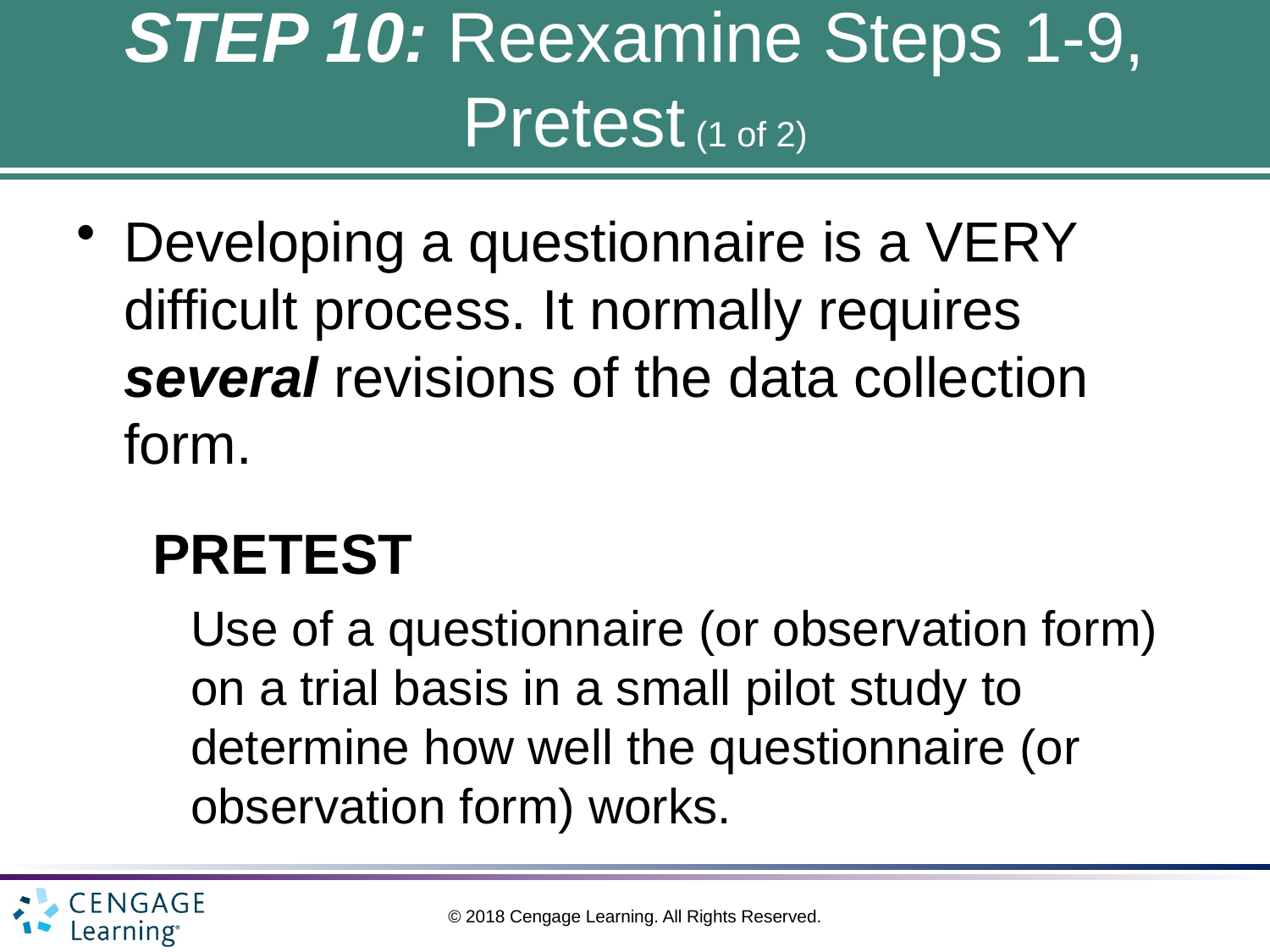

# STEP 10: Reexamine Steps 1-9, Pretest (1 of 2)
Developing a questionnaire is a VERY difficult process. It normally requires several revisions of the data collection form.
PRETEST
Use of a questionnaire (or observation form) on a trial basis in a small pilot study to determine how well the questionnaire (or observation form) works.